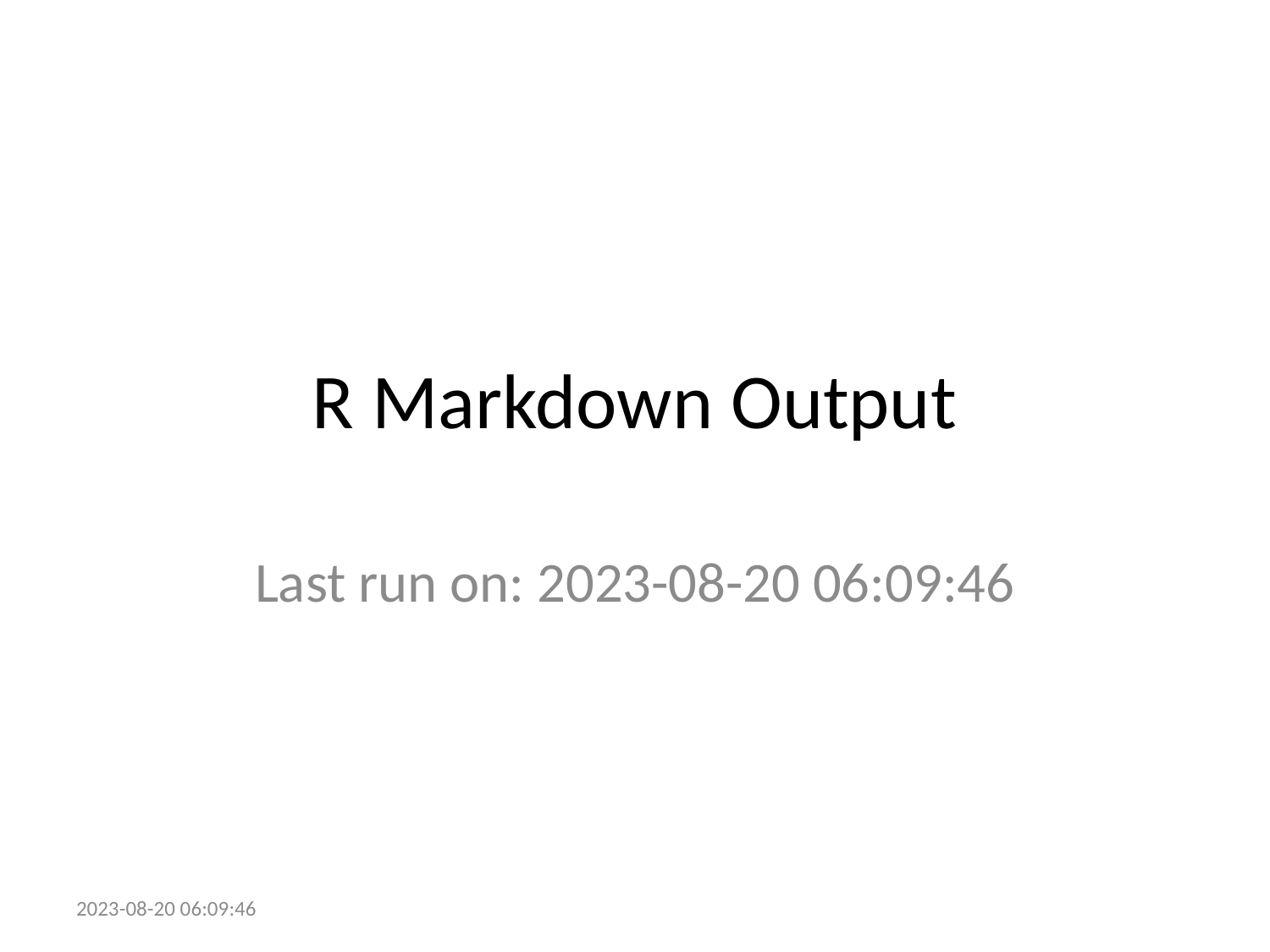

# R Markdown Output
Last run on: 2023-08-20 06:09:46
2023-08-20 06:09:46